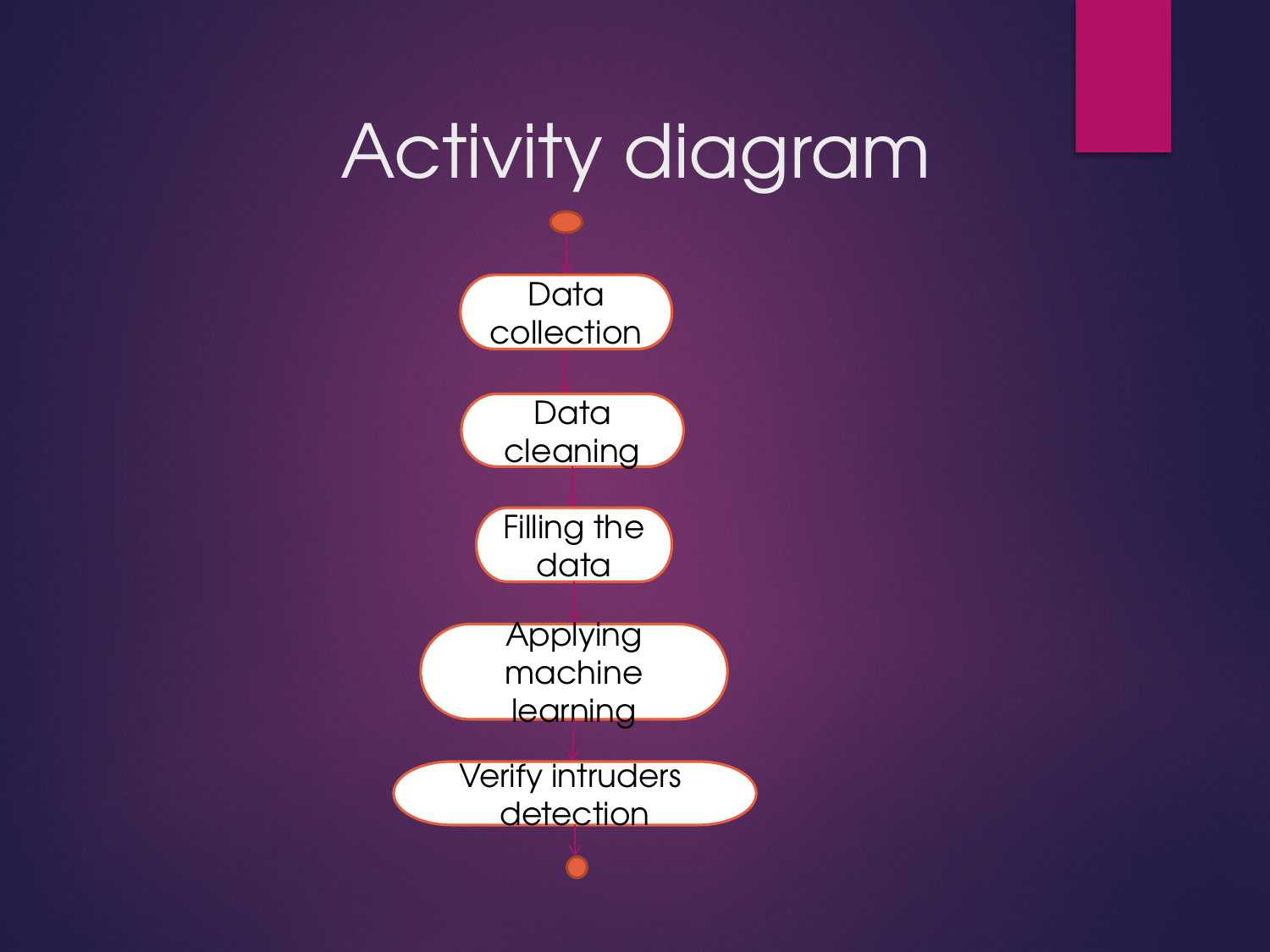

Activity diagram

Data collection
Data cleaning
Filling the data
Applying machine learning
Verify intruders  detection